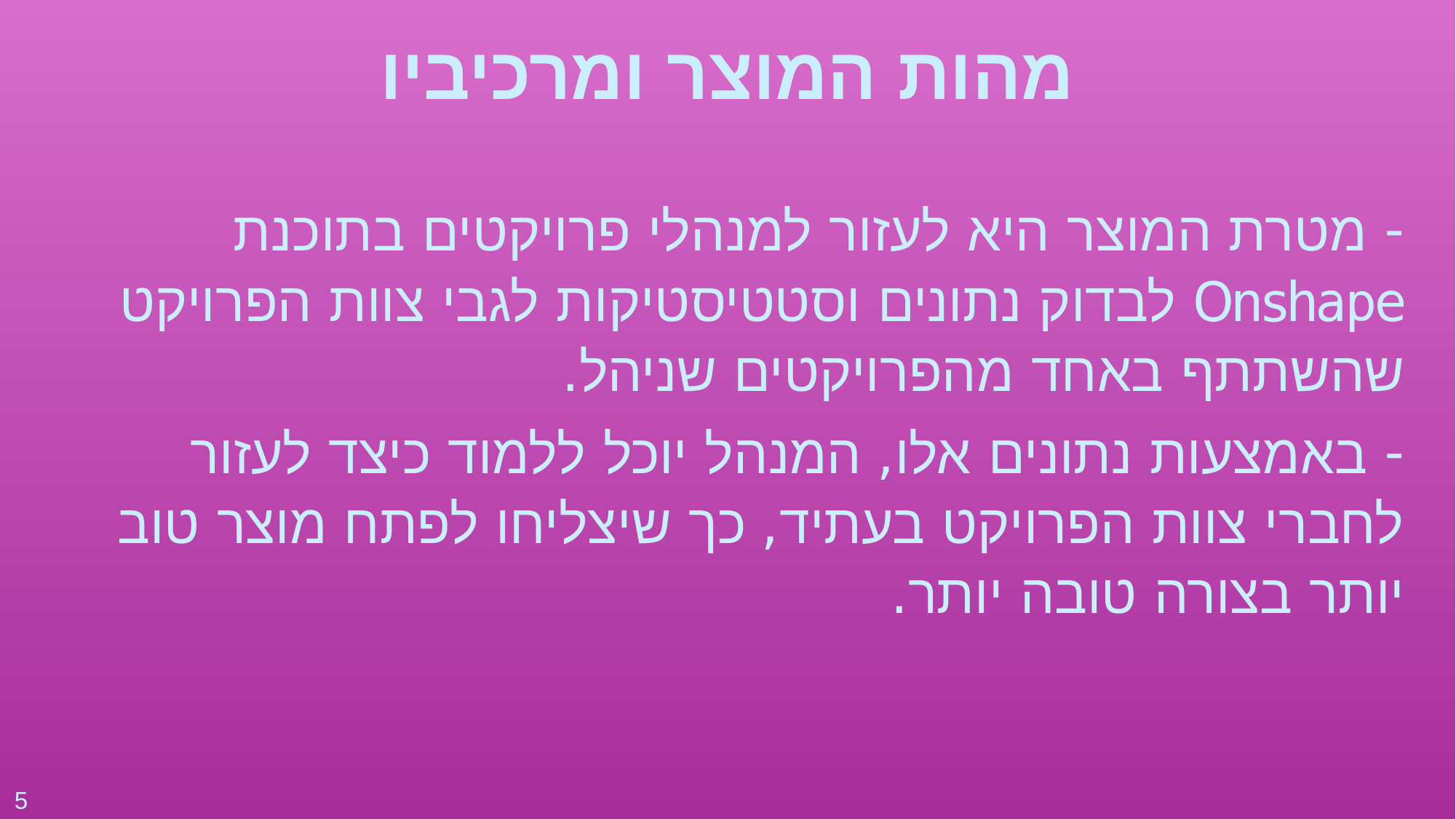

מהות המוצר ומרכיביו
- מטרת המוצר היא לעזור למנהלי פרויקטים בתוכנת Onshape לבדוק נתונים וסטטיסטיקות לגבי צוות הפרויקט שהשתתף באחד מהפרויקטים שניהל.
- באמצעות נתונים אלו, המנהל יוכל ללמוד כיצד לעזור לחברי צוות הפרויקט בעתיד, כך שיצליחו לפתח מוצר טוב יותר בצורה טובה יותר.
5